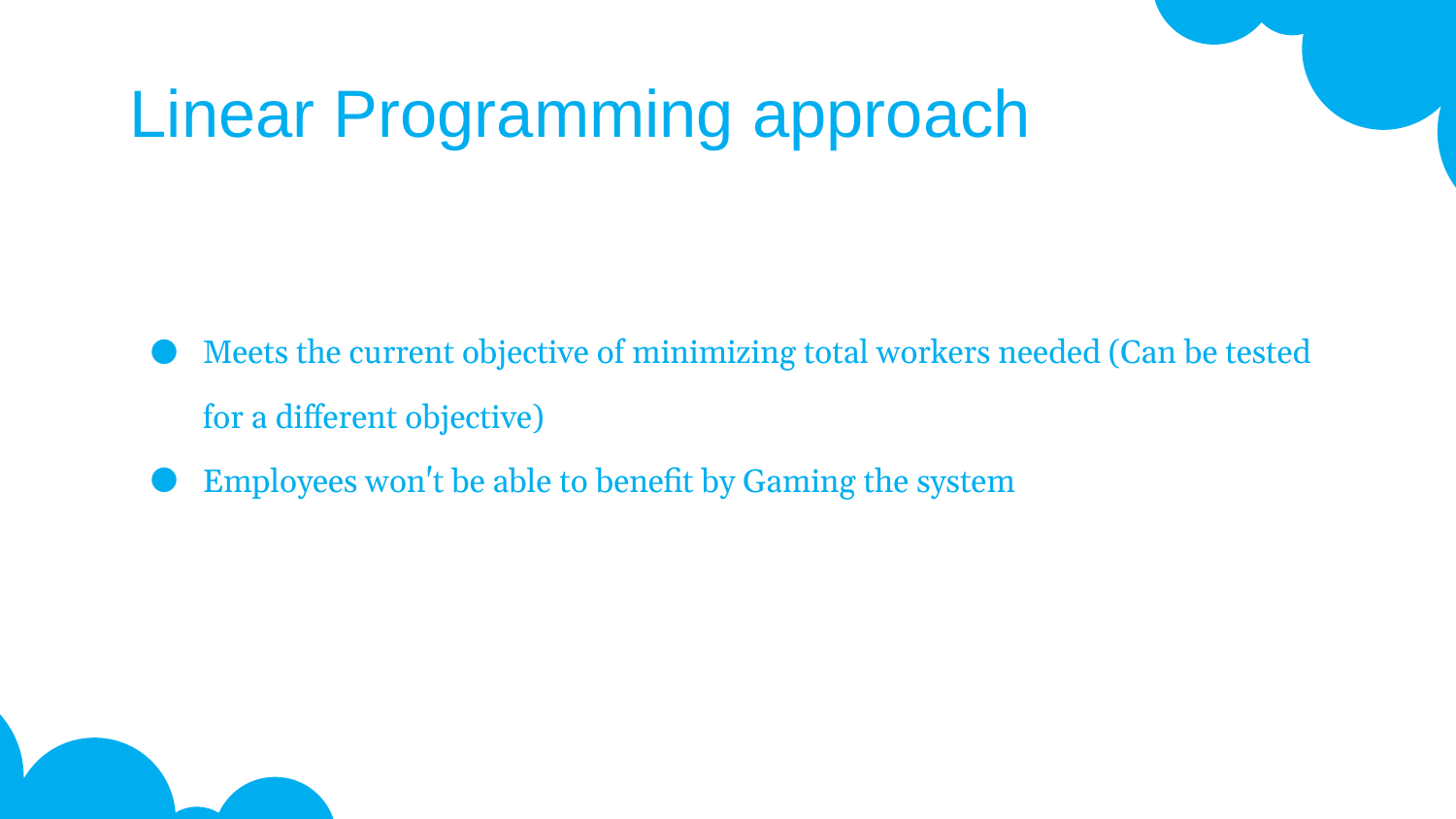

# Linear Programming approach
Meets the current objective of minimizing total workers needed (Can be tested for a different objective)
Employees won't be able to benefit by Gaming the system